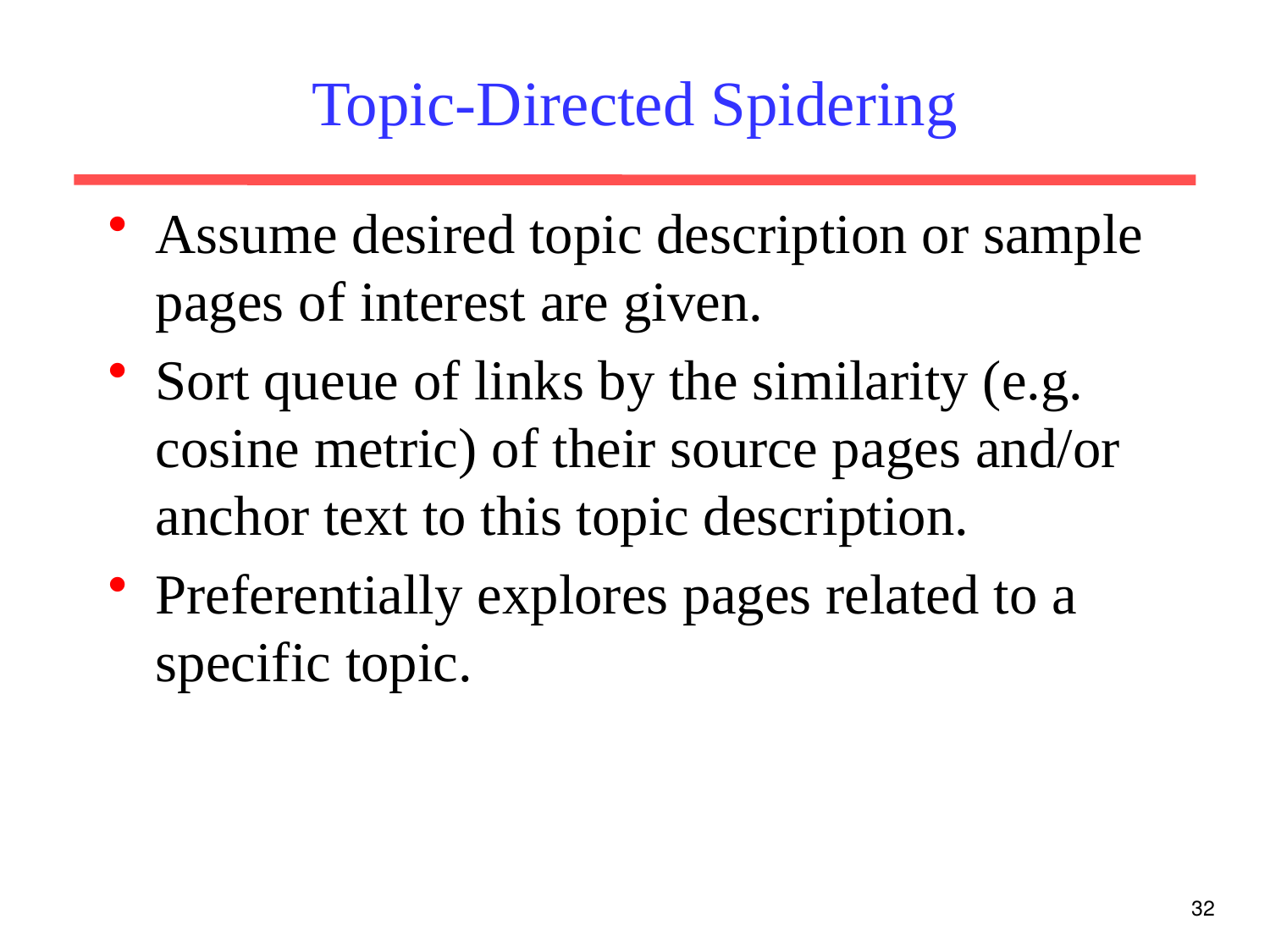

# Topic-Directed Spidering
Assume desired topic description or sample pages of interest are given.
Sort queue of links by the similarity (e.g. cosine metric) of their source pages and/or anchor text to this topic description.
Preferentially explores pages related to a specific topic.
32